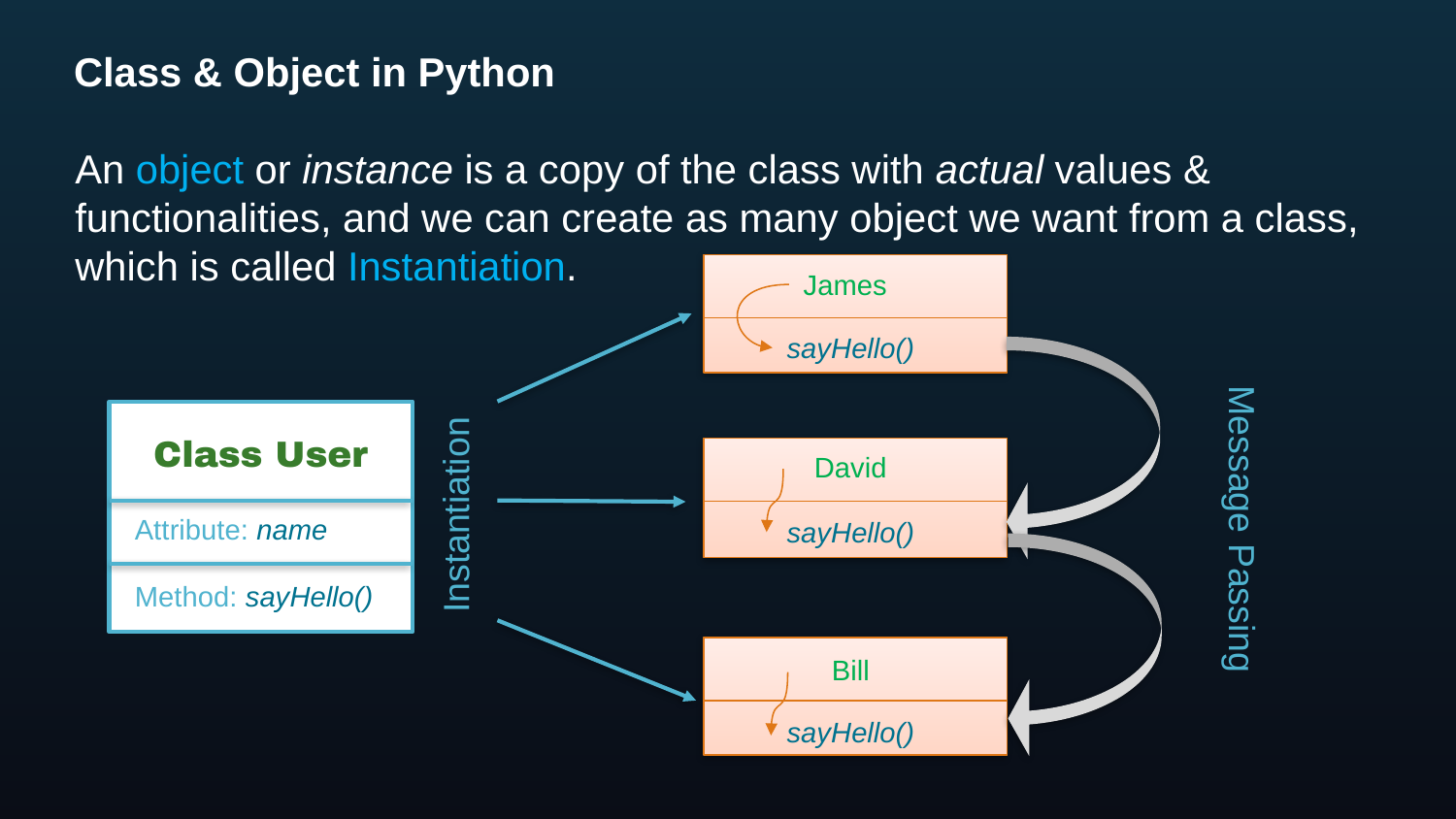

# Class & Object in Python
An object or instance is a copy of the class with actual values & functionalities, and we can create as many object we want from a class, which is called Instantiation.

James
sayHello()

Class User

David
Instantiation
Message Passing
Attribute: name
sayHello()

Method: sayHello()

Bill
sayHello()